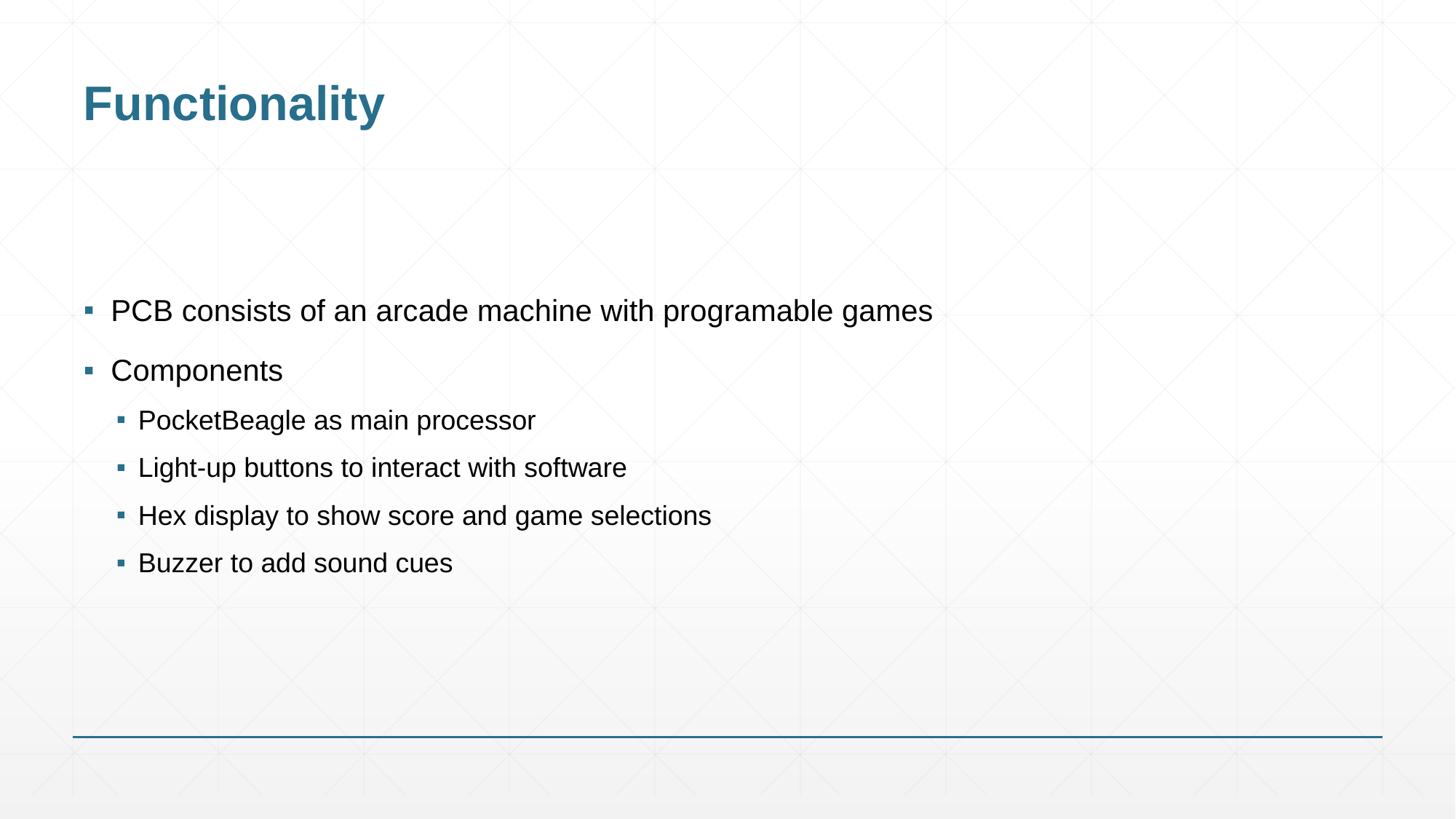

# Functionality
PCB consists of an arcade machine with programable games
Components
PocketBeagle as main processor
Light-up buttons to interact with software
Hex display to show score and game selections
Buzzer to add sound cues